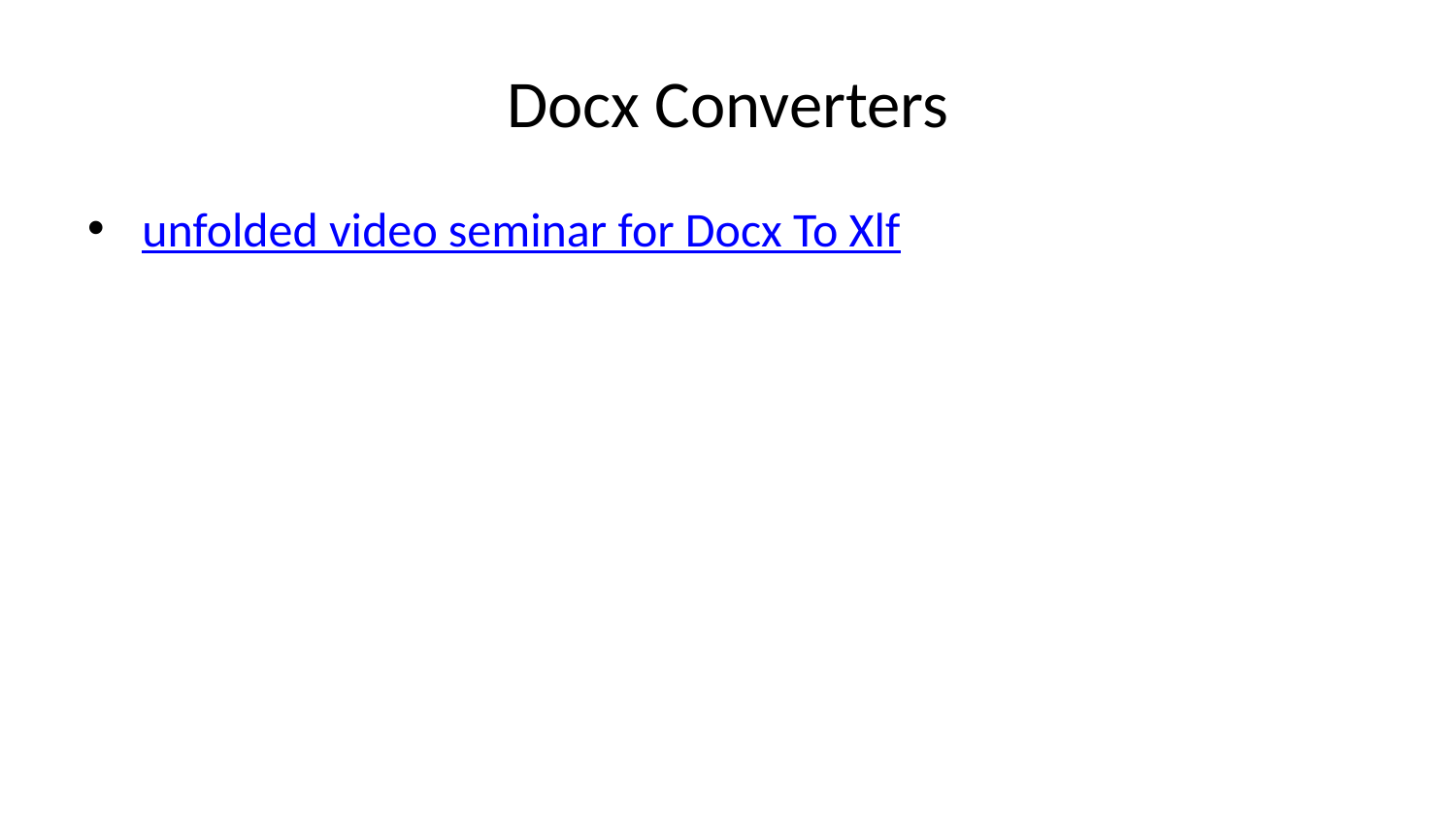

# Docx Converters
unfolded video seminar for Docx To Xlf